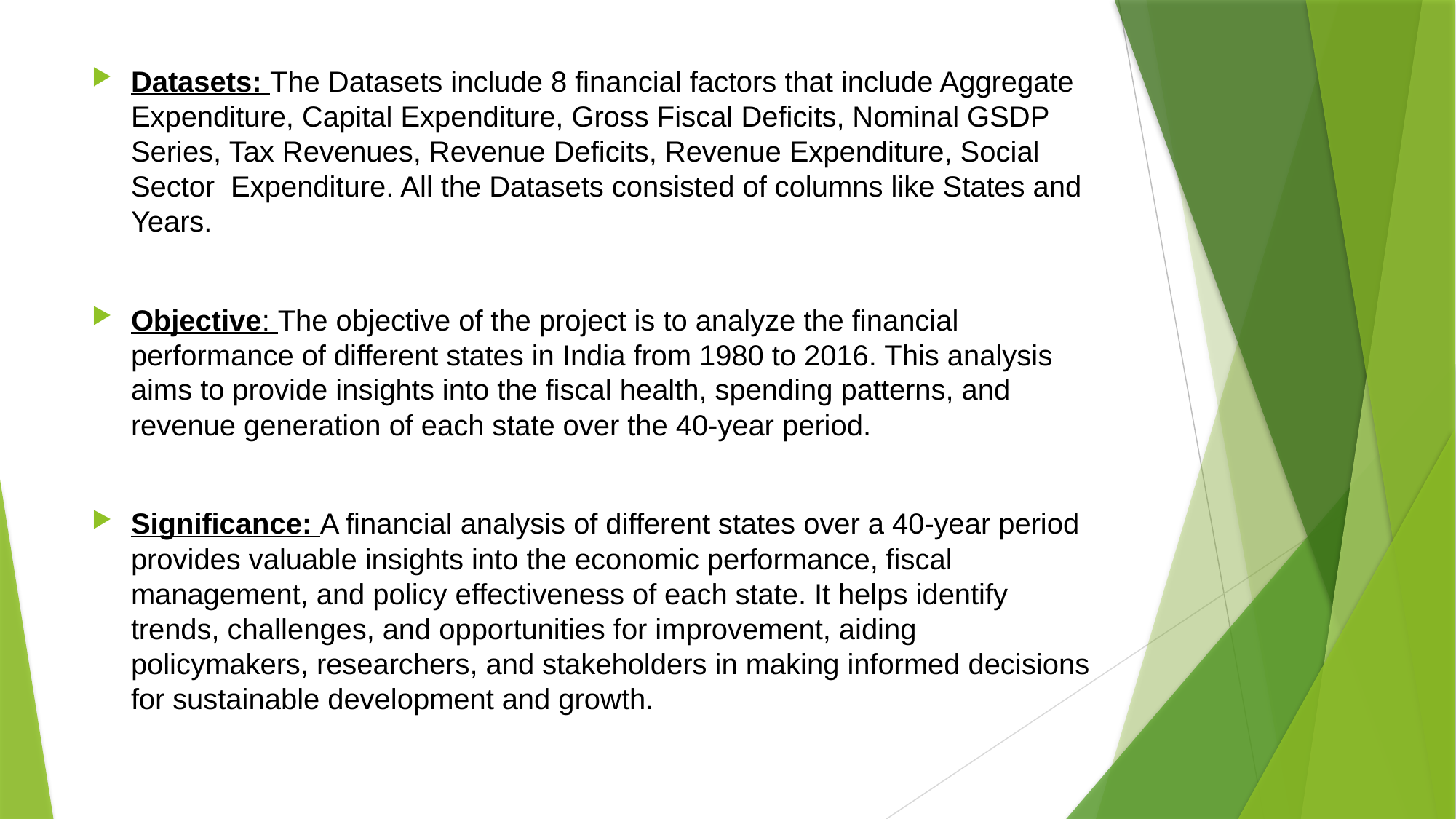

Datasets: The Datasets include 8 financial factors that include Aggregate  Expenditure, Capital Expenditure, Gross Fiscal Deficits, Nominal GSDP Series, Tax Revenues, Revenue Deficits, Revenue Expenditure, Social Sector  Expenditure. All the Datasets consisted of columns like States and Years.

Objective: The objective of the project is to analyze the financial performance of different states in India from 1980 to 2016. This analysis aims to provide insights into the fiscal health, spending patterns, and revenue generation of each state over the 40-year period.

Significance: A financial analysis of different states over a 40-year period provides valuable insights into the economic performance, fiscal management, and policy effectiveness of each state. It helps identify trends, challenges, and opportunities for improvement, aiding policymakers, researchers, and stakeholders in making informed decisions for sustainable development and growth.